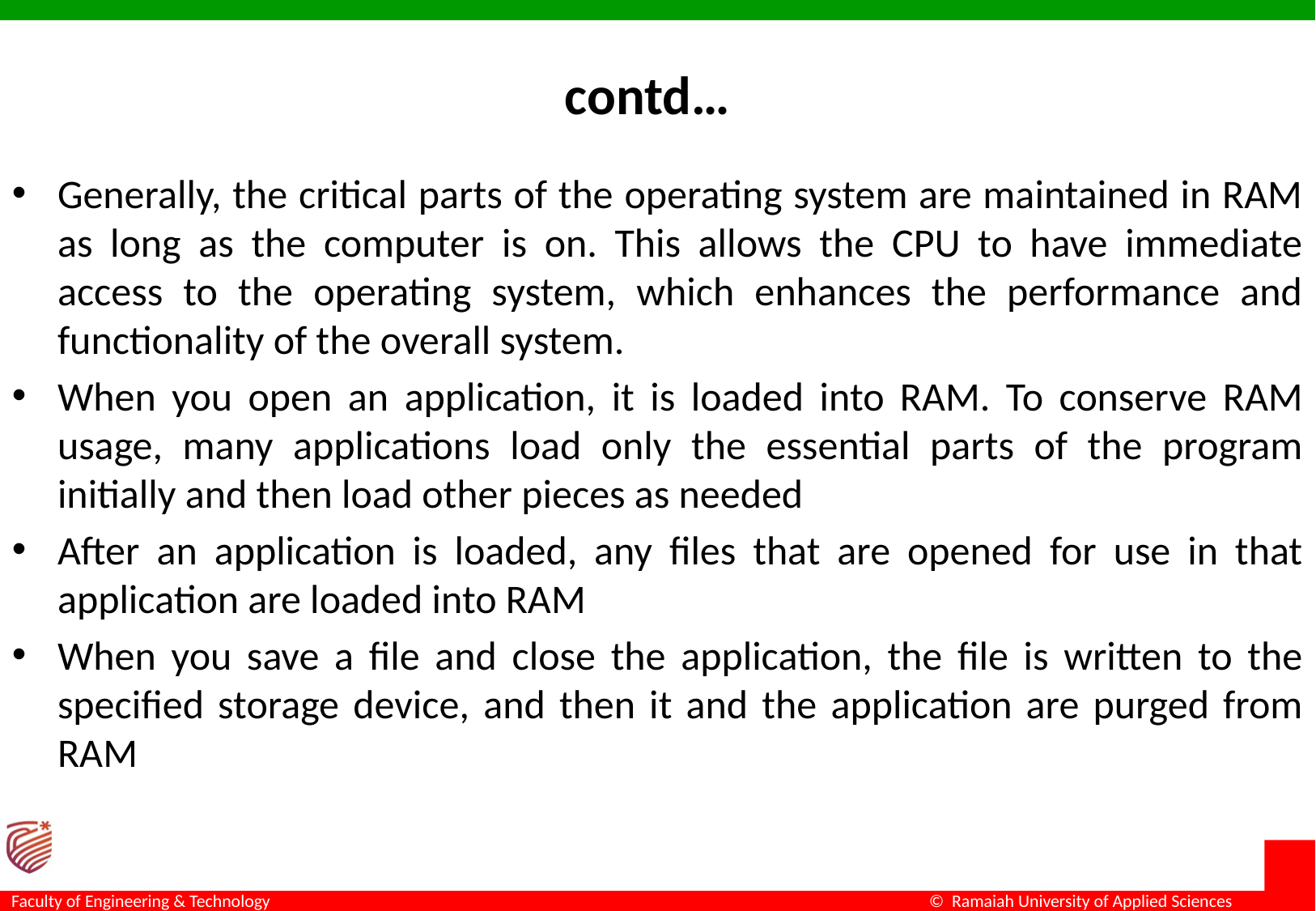

contd…
Generally, the critical parts of the operating system are maintained in RAM as long as the computer is on. This allows the CPU to have immediate access to the operating system, which enhances the performance and functionality of the overall system.
When you open an application, it is loaded into RAM. To conserve RAM usage, many applications load only the essential parts of the program initially and then load other pieces as needed
After an application is loaded, any files that are opened for use in that application are loaded into RAM
When you save a file and close the application, the file is written to the specified storage device, and then it and the application are purged from RAM